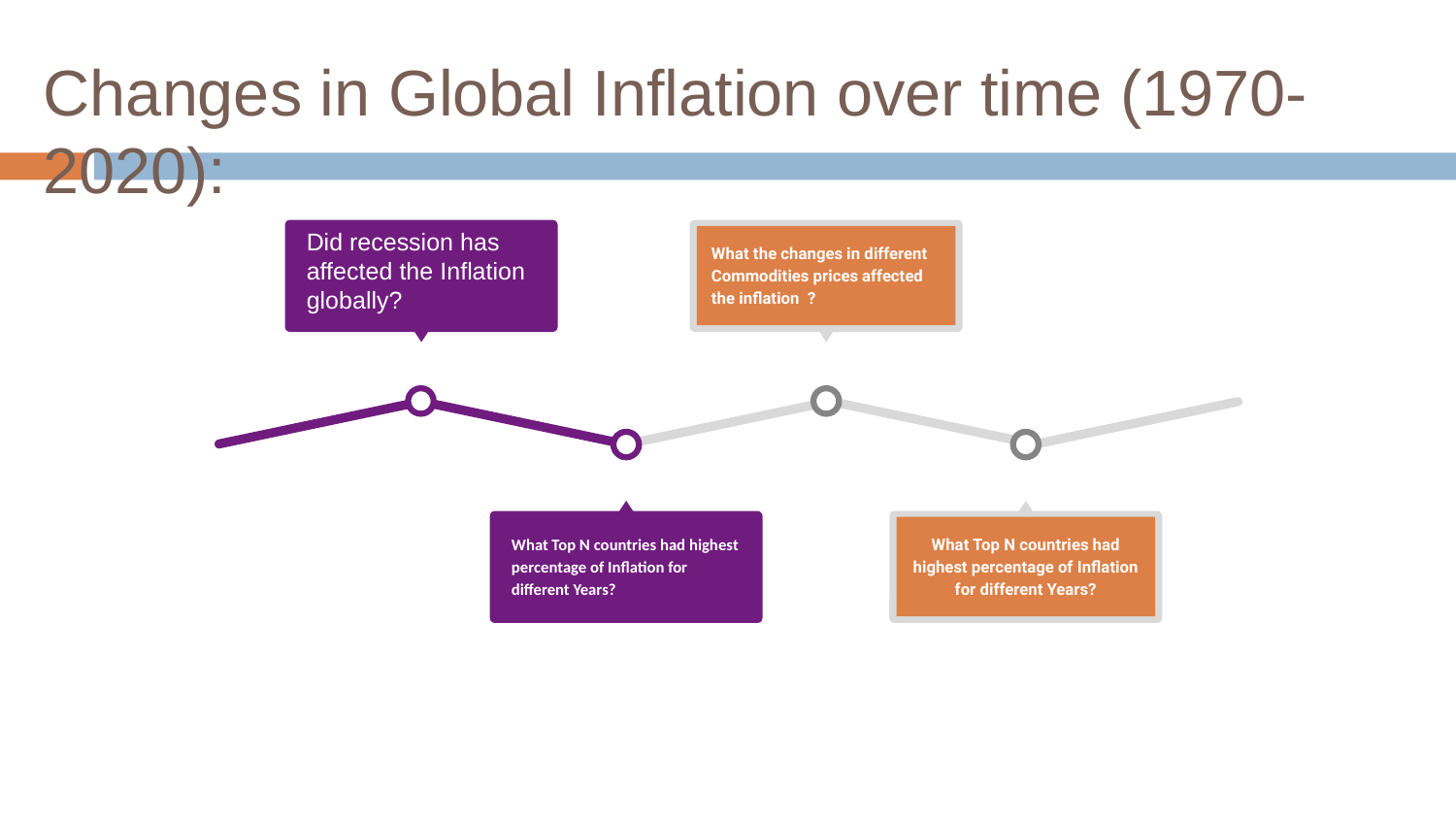

# Changes in Global Inflation over time (1970-2020):
Did recession has affected the Inflation globally?

What the changes in different Commodities prices affected the inflation  ?

What Top N countries had highest percentage of Inflation for different Years?

What Top N countries had highest percentage of Inflation for different Years?